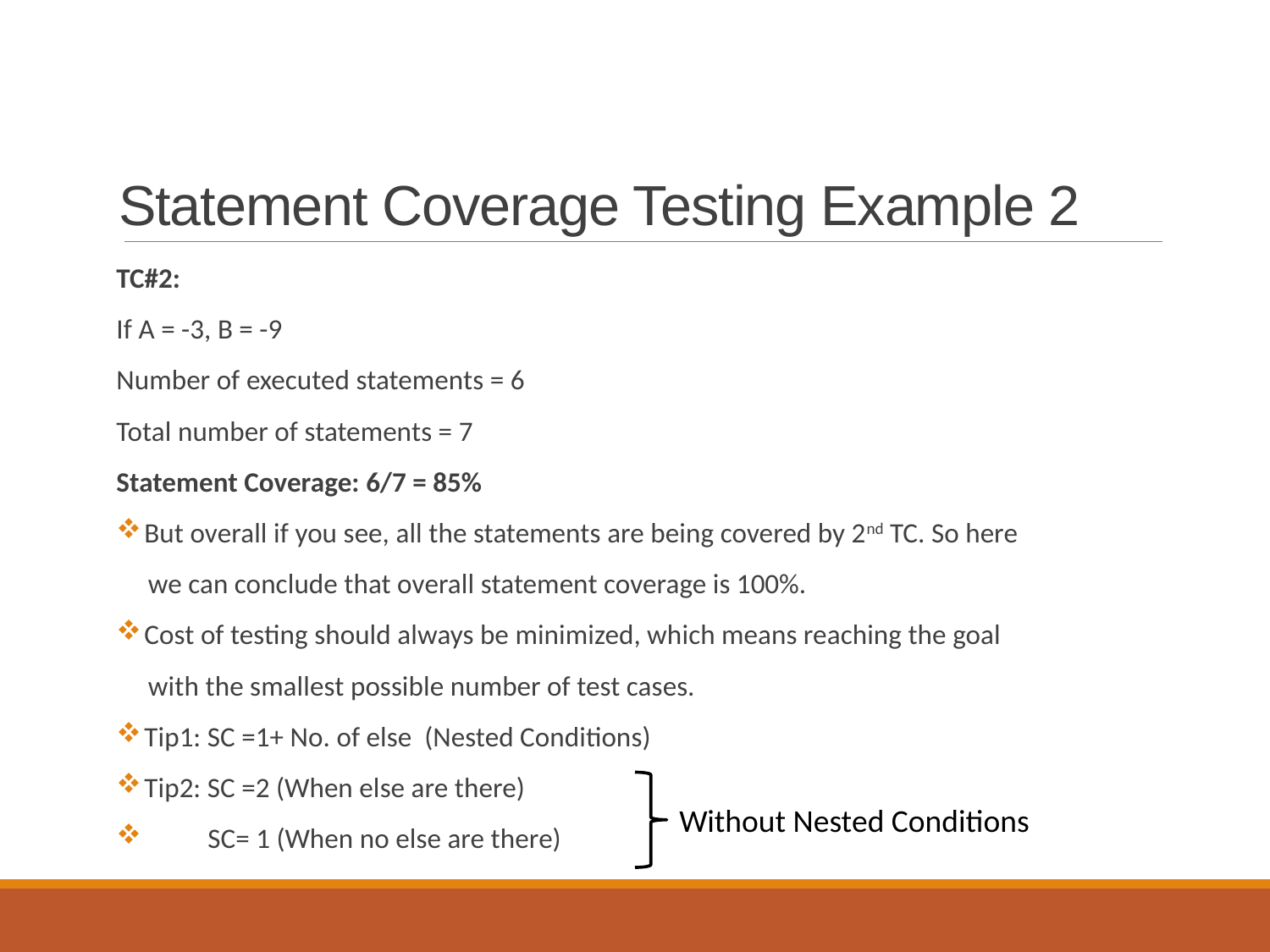

# Statement Coverage Testing Example 2
TC#2:
If A = -3, B = -9
Number of executed statements = 6
Total number of statements = 7
Statement Coverage: 6/7 = 85%
 But overall if you see, all the statements are being covered by 2nd TC. So here
     we can conclude that overall statement coverage is 100%.
 Cost of testing should always be minimized, which means reaching the goal
     with the smallest possible number of test cases.
 Tip1: SC =1+ No. of else  (Nested Conditions)
 Tip2: SC =2 (When else are there)
           SC= 1 (When no else are there)

Without Nested Conditions